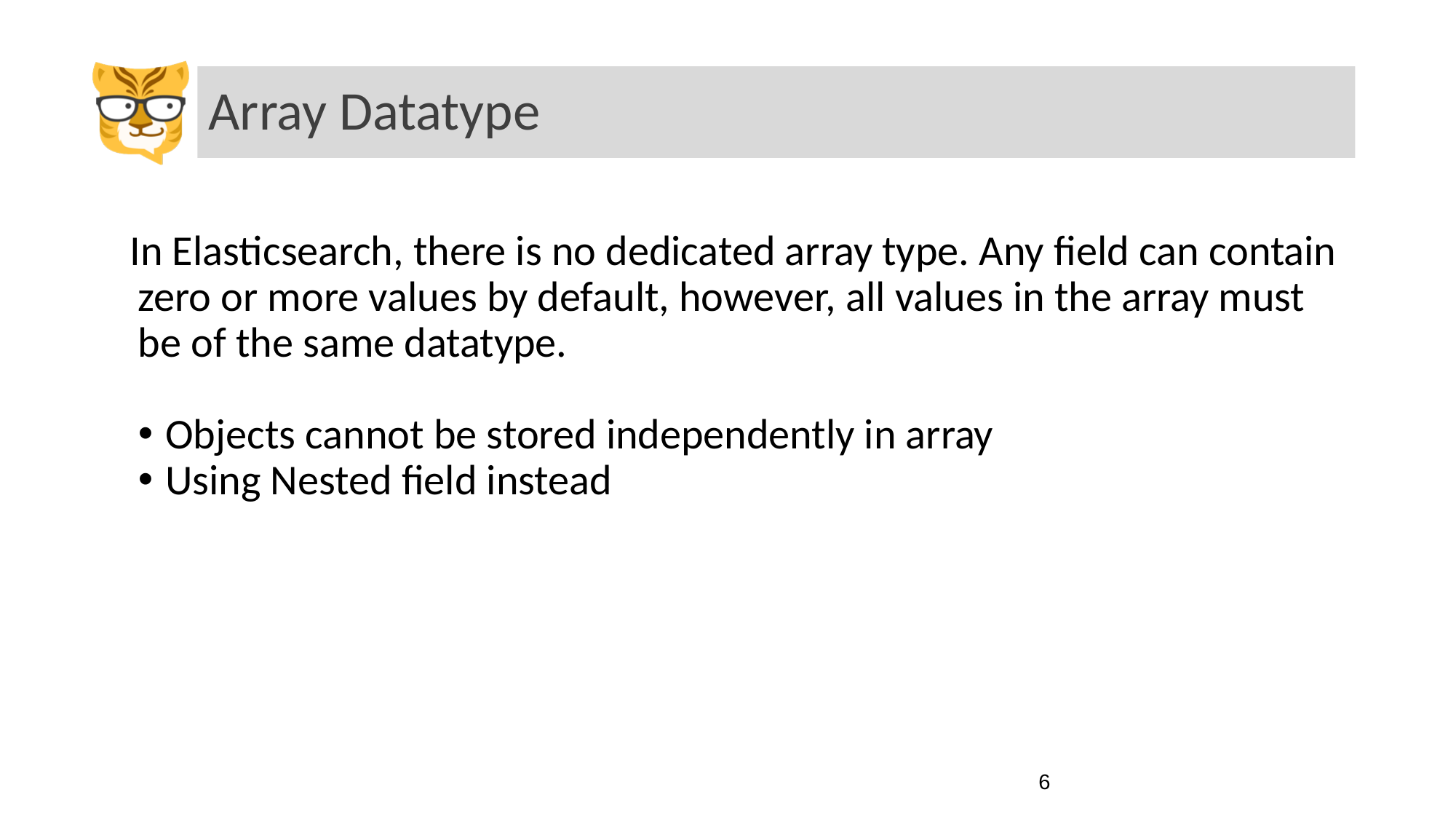

# Array Datatype

In Elasticsearch, there is no dedicated array type. Any field can contain zero or more values by default, however, all values in the array must be of the same datatype.

Objects cannot be stored independently in array
Using Nested field instead

6